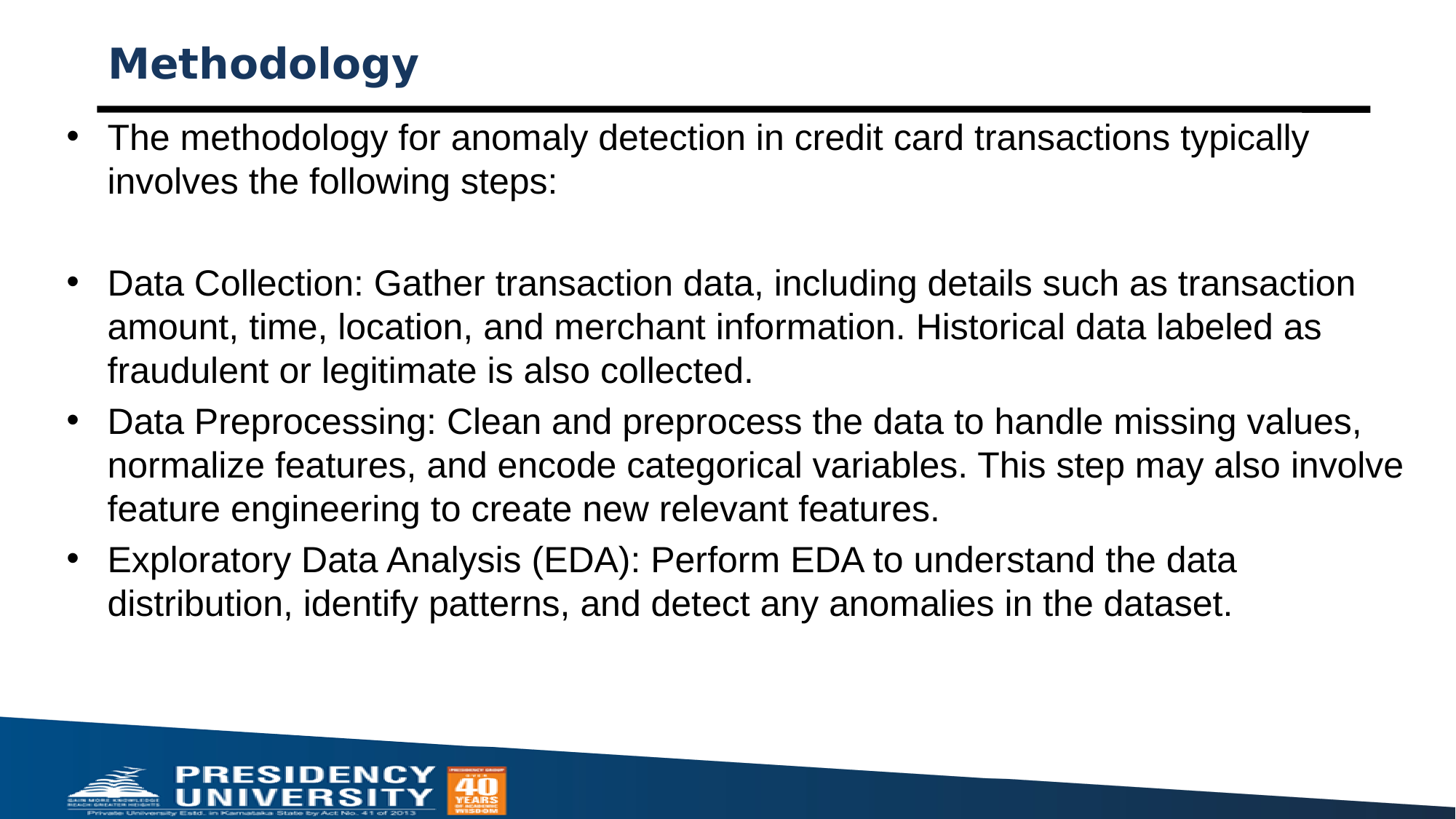

# Methodology
The methodology for anomaly detection in credit card transactions typically involves the following steps:

Data Collection: Gather transaction data, including details such as transaction amount, time, location, and merchant information. Historical data labeled as fraudulent or legitimate is also collected.
Data Preprocessing: Clean and preprocess the data to handle missing values, normalize features, and encode categorical variables. This step may also involve feature engineering to create new relevant features.
Exploratory Data Analysis (EDA): Perform EDA to understand the data distribution, identify patterns, and detect any anomalies in the dataset.